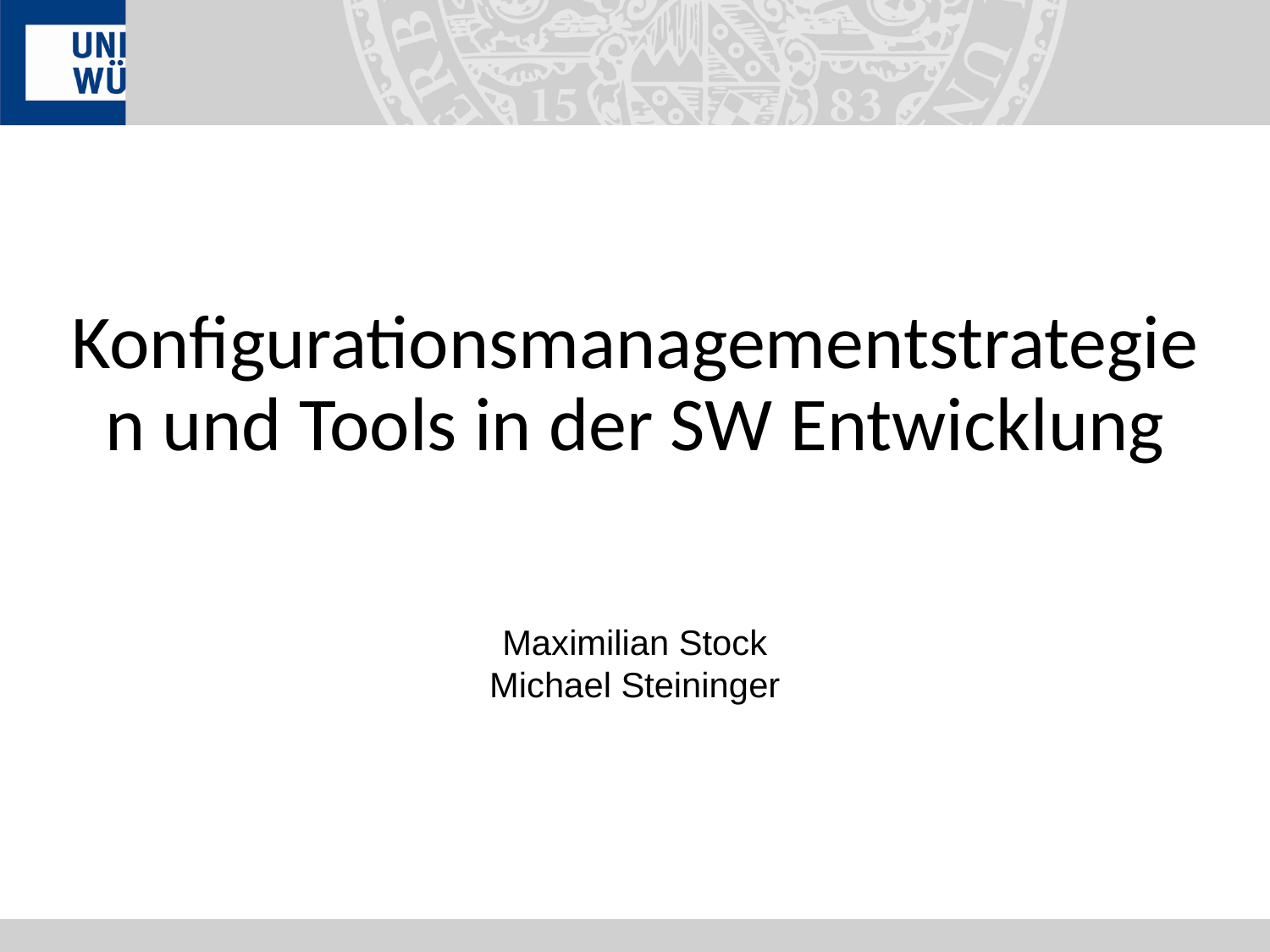

# Konfigurationsmanagementstrategien und Tools in der SW Entwicklung
Maximilian Stock
Michael Steininger